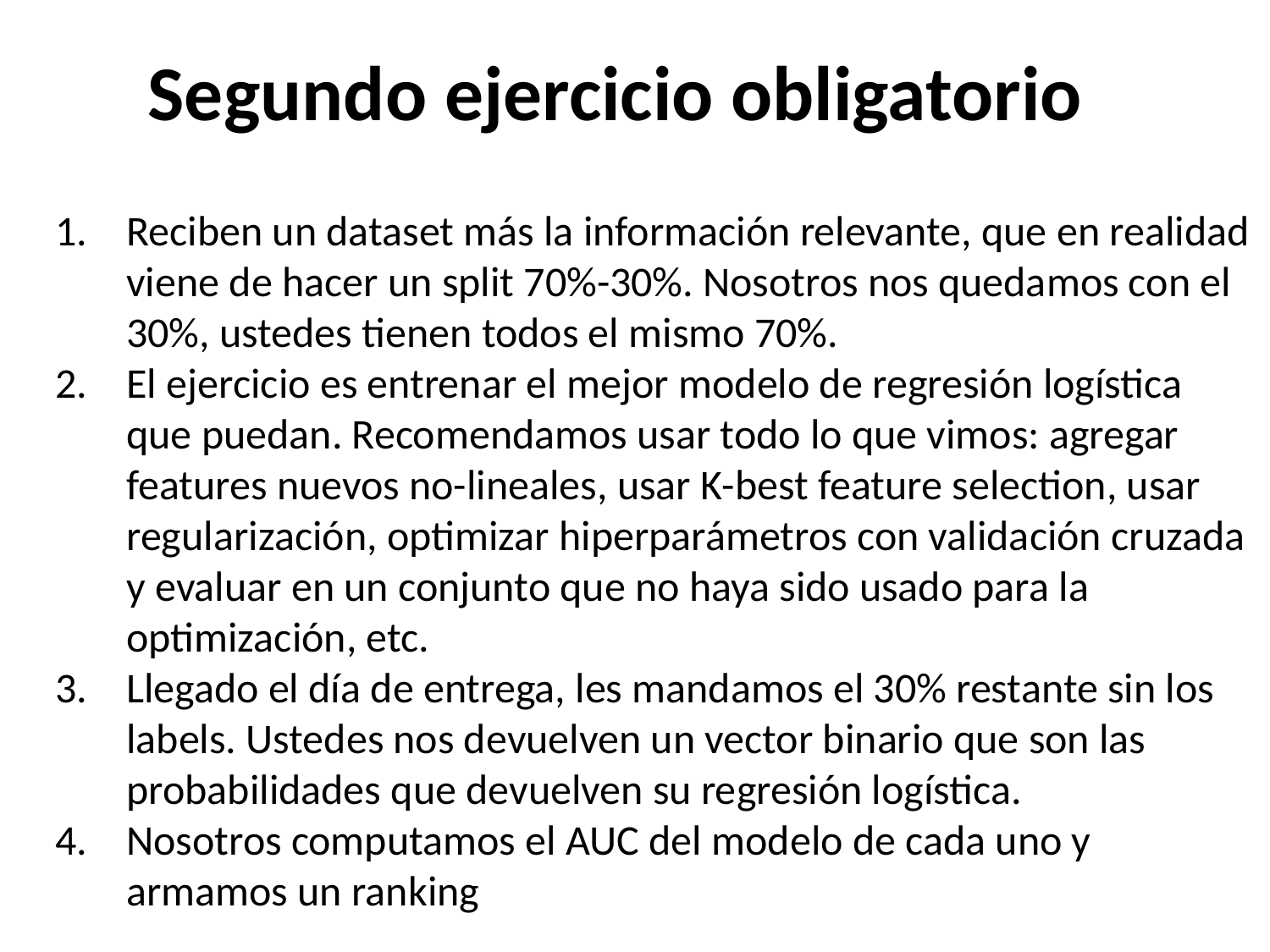

# Segundo ejercicio obligatorio
Reciben un dataset más la información relevante, que en realidad viene de hacer un split 70%-30%. Nosotros nos quedamos con el 30%, ustedes tienen todos el mismo 70%.
El ejercicio es entrenar el mejor modelo de regresión logística que puedan. Recomendamos usar todo lo que vimos: agregar features nuevos no-lineales, usar K-best feature selection, usar regularización, optimizar hiperparámetros con validación cruzada y evaluar en un conjunto que no haya sido usado para la optimización, etc.
Llegado el día de entrega, les mandamos el 30% restante sin los labels. Ustedes nos devuelven un vector binario que son las probabilidades que devuelven su regresión logística.
Nosotros computamos el AUC del modelo de cada uno y armamos un ranking